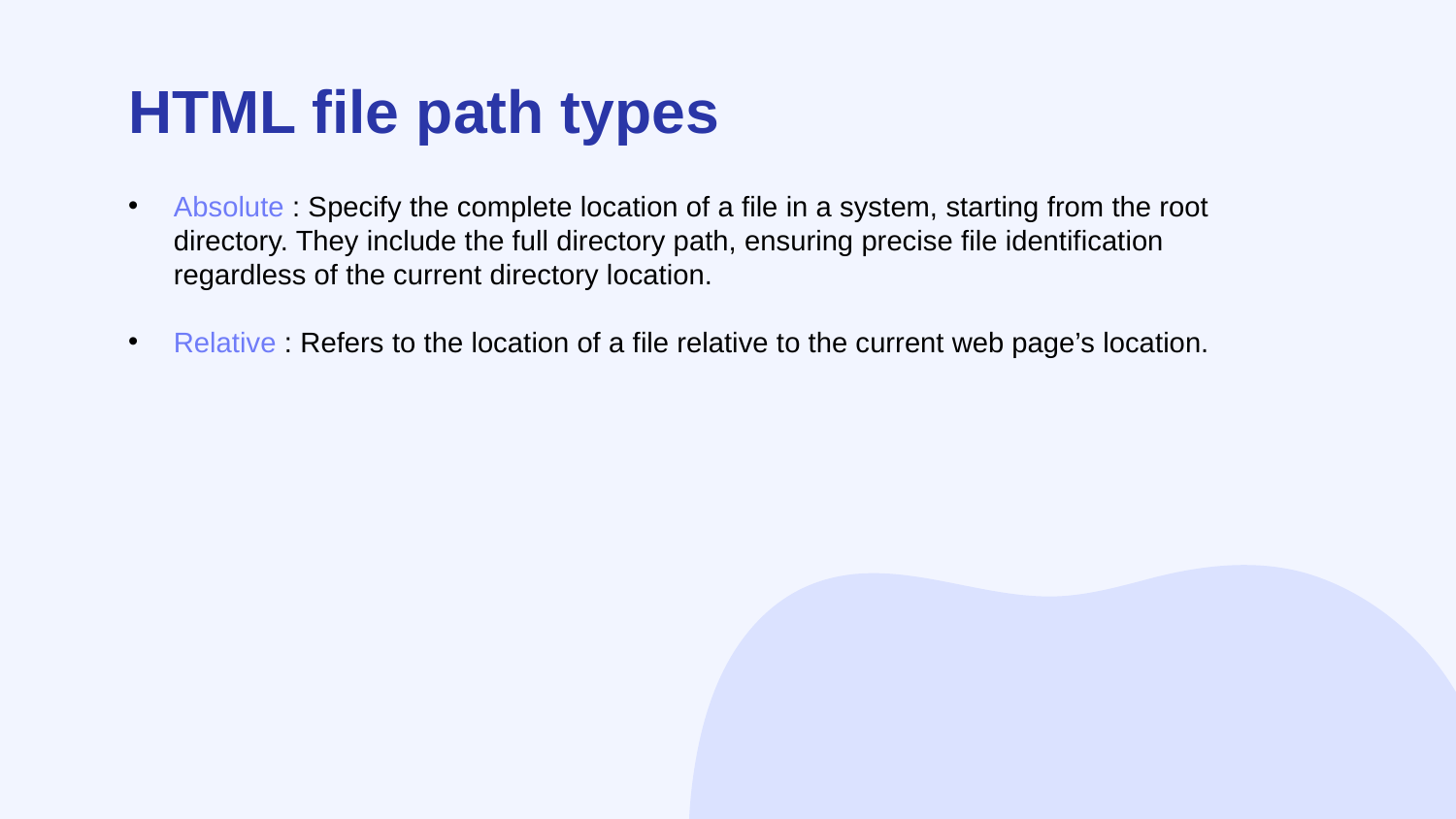

# HTML file path types
Absolute : Specify the complete location of a file in a system, starting from the root directory. They include the full directory path, ensuring precise file identification regardless of the current directory location.

Relative : Refers to the location of a file relative to the current web page’s location.